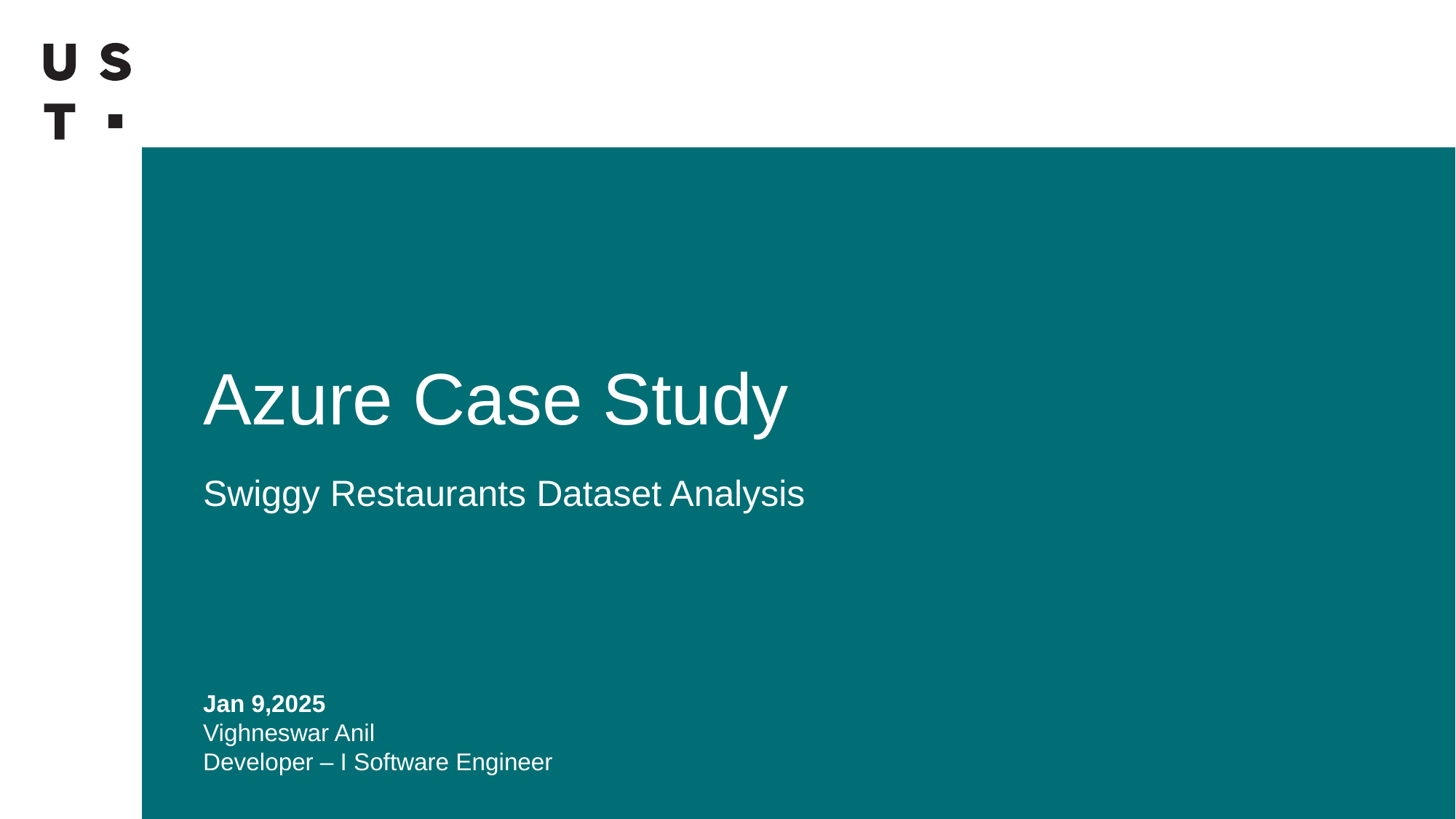

# Azure Case Study
Swiggy Restaurants Dataset Analysis
Jan 9,2025
Vighneswar Anil
Developer – I Software Engineer